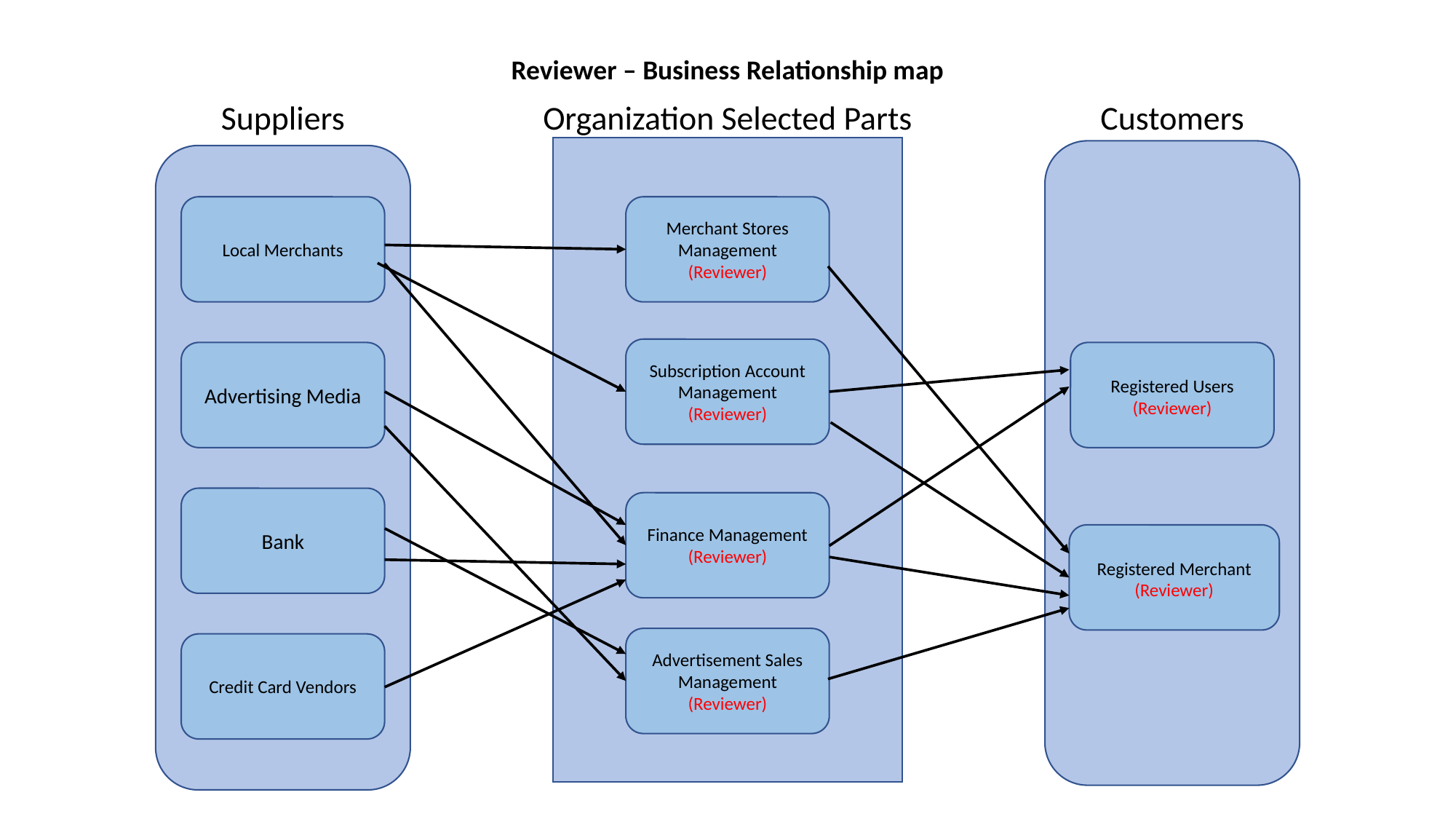

Reviewer – Business Relationship map

Suppliers

Organization Selected Parts

Customers

Local Merchants

Merchant Stores Management
(Reviewer)

Subscription Account Management
(Reviewer)

Advertising Media

Registered Users
(Reviewer)

Bank

Finance Management
(Reviewer)

Registered Merchant
(Reviewer)

Advertisement Sales Management
(Reviewer)

Credit Card Vendors